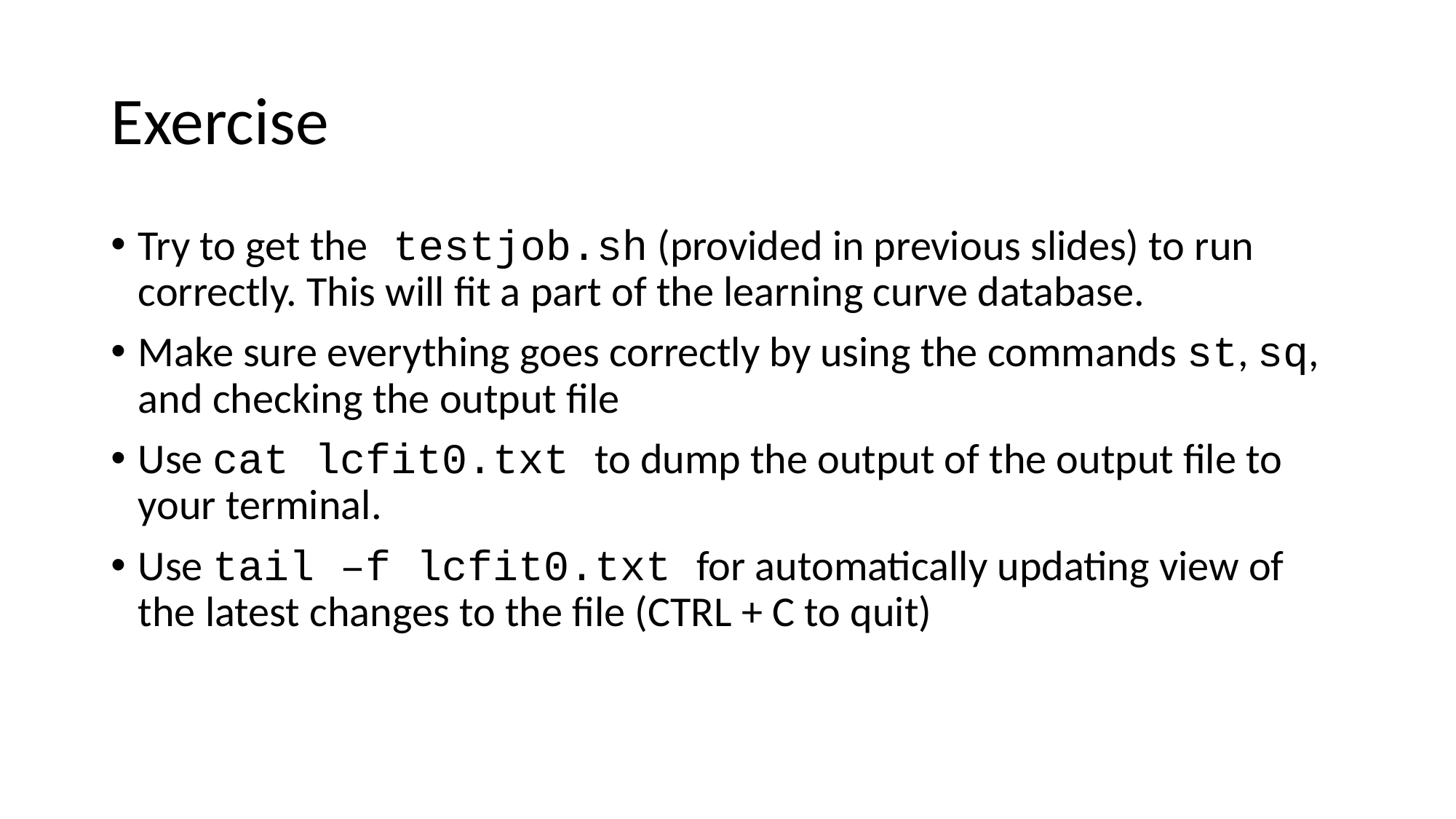

# Exercise
Try to get the testjob.sh (provided in previous slides) to run correctly. This will fit a part of the learning curve database.
Make sure everything goes correctly by using the commands st, sq, and checking the output file
Use cat lcfit0.txt to dump the output of the output file to your terminal.
Use tail –f lcfit0.txt for automatically updating view of the latest changes to the file (CTRL + C to quit)